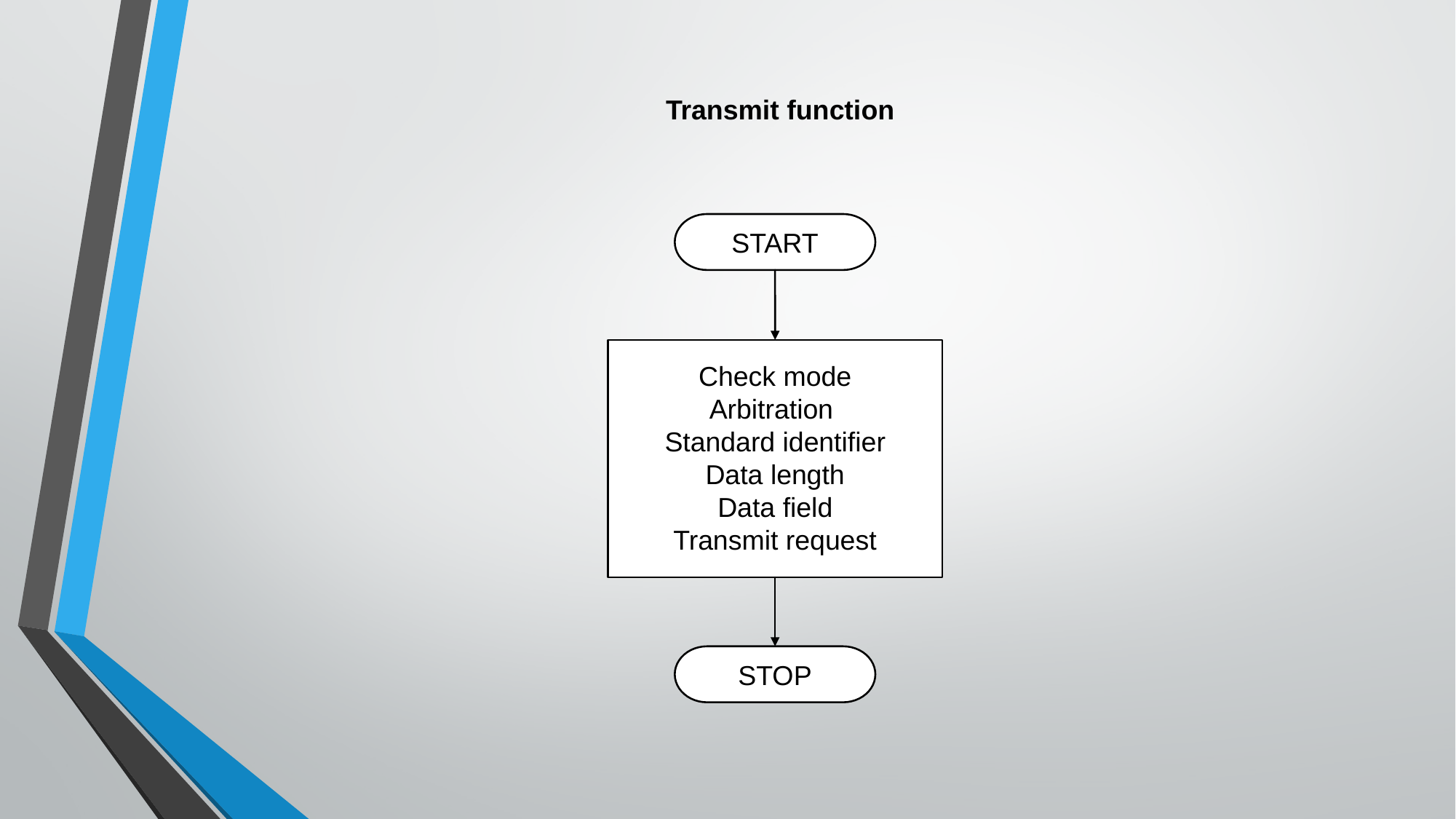

Transmit function
START

Check mode
Arbitration
Standard identifier
Data length
Data field
Transmit request

STOP